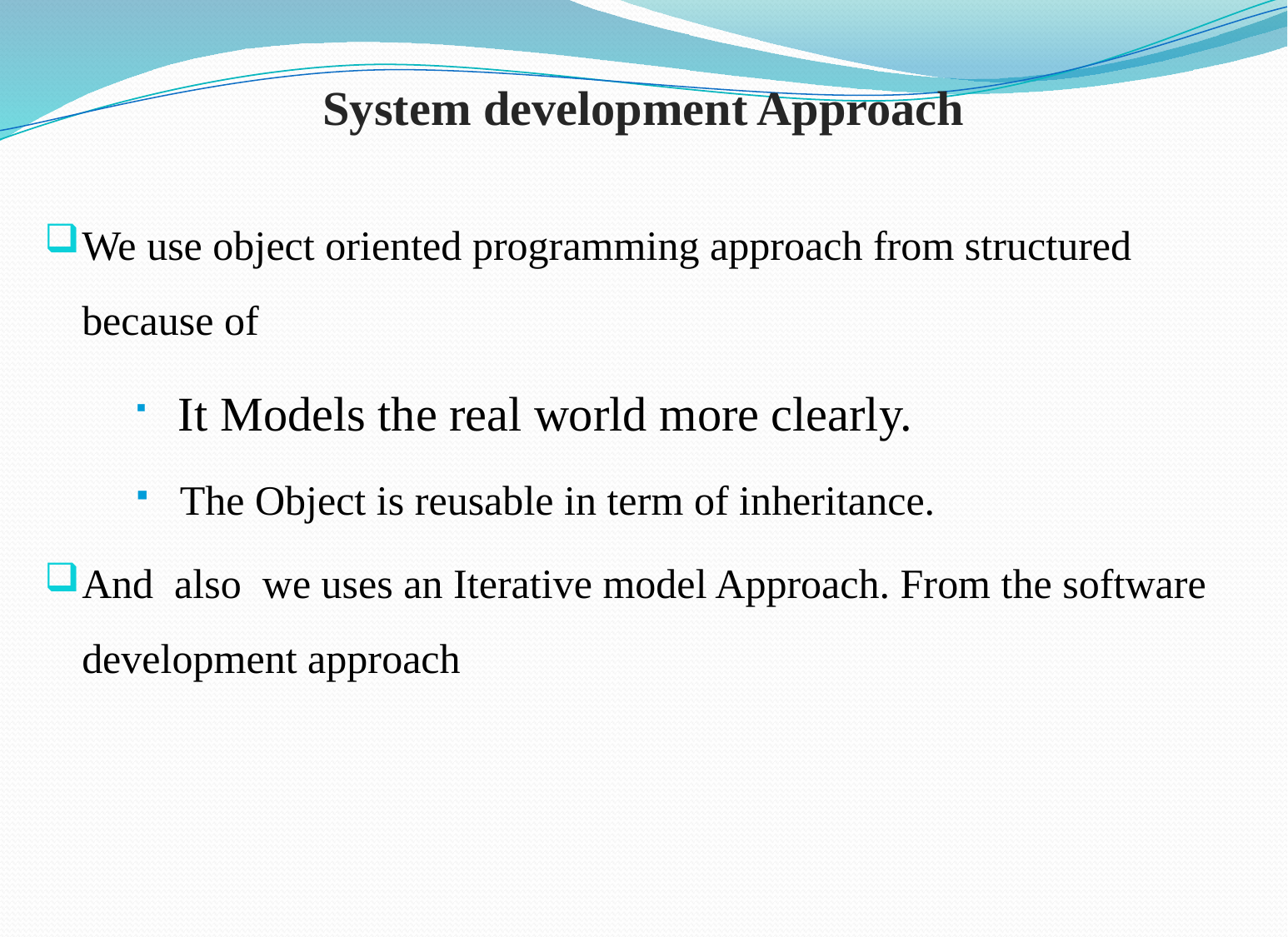

# System development Approach
We use object oriented programming approach from structured  because of
 It Models the real world more clearly.
 The Object is reusable in term of inheritance.
And  also  we uses an Iterative model Approach. From the software development approach